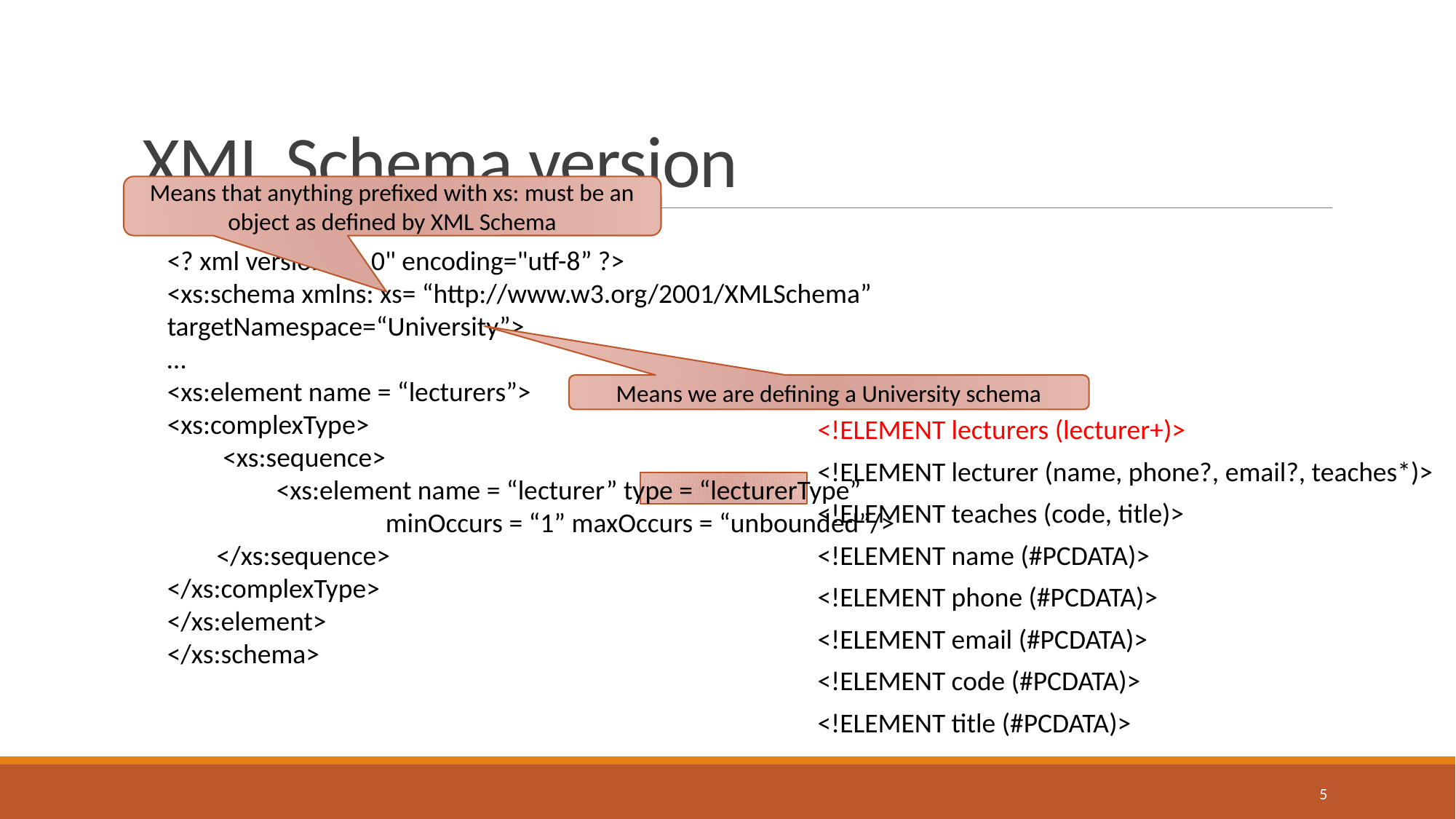

# XML Schema version
Means that anything prefixed with xs: must be an object as defined by XML Schema
<? xml version="1.0" encoding="utf-8” ?>
<xs:schema xmlns: xs= “http://www.w3.org/2001/XMLSchema”
targetNamespace=“University”>
…
<xs:element name = “lecturers”>
<xs:complexType>
         <xs:sequence>
	<xs:element name = “lecturer” type = “lecturerType”
		minOccurs = “1” maxOccurs = “unbounded”/>
        </xs:sequence>
</xs:complexType>
</xs:element>
</xs:schema>

Means we are defining a University schema
<!ELEMENT lecturers (lecturer+)>
<!ELEMENT lecturer (name, phone?, email?, teaches*)>
<!ELEMENT teaches (code, title)>
<!ELEMENT name (#PCDATA)>
<!ELEMENT phone (#PCDATA)>
<!ELEMENT email (#PCDATA)>
<!ELEMENT code (#PCDATA)>
<!ELEMENT title (#PCDATA)>

5